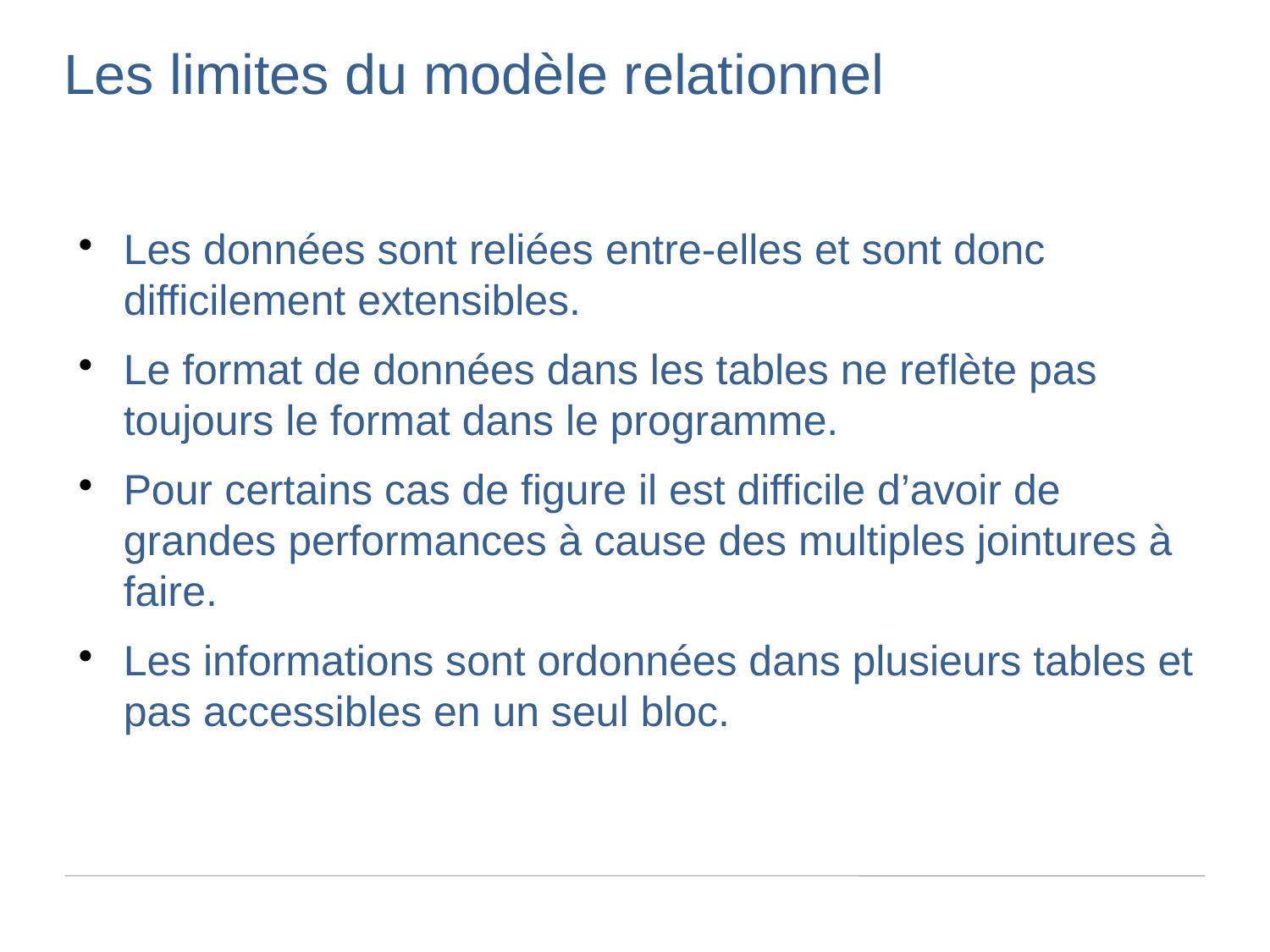

Les limites du modèle relationnel
Les données sont reliées entre-elles et sont donc difficilement extensibles.
Le format de données dans les tables ne reflète pas toujours le format dans le programme.
Pour certains cas de figure il est difficile d’avoir de grandes performances à cause des multiples jointures à faire.
Les informations sont ordonnées dans plusieurs tables et pas accessibles en un seul bloc.